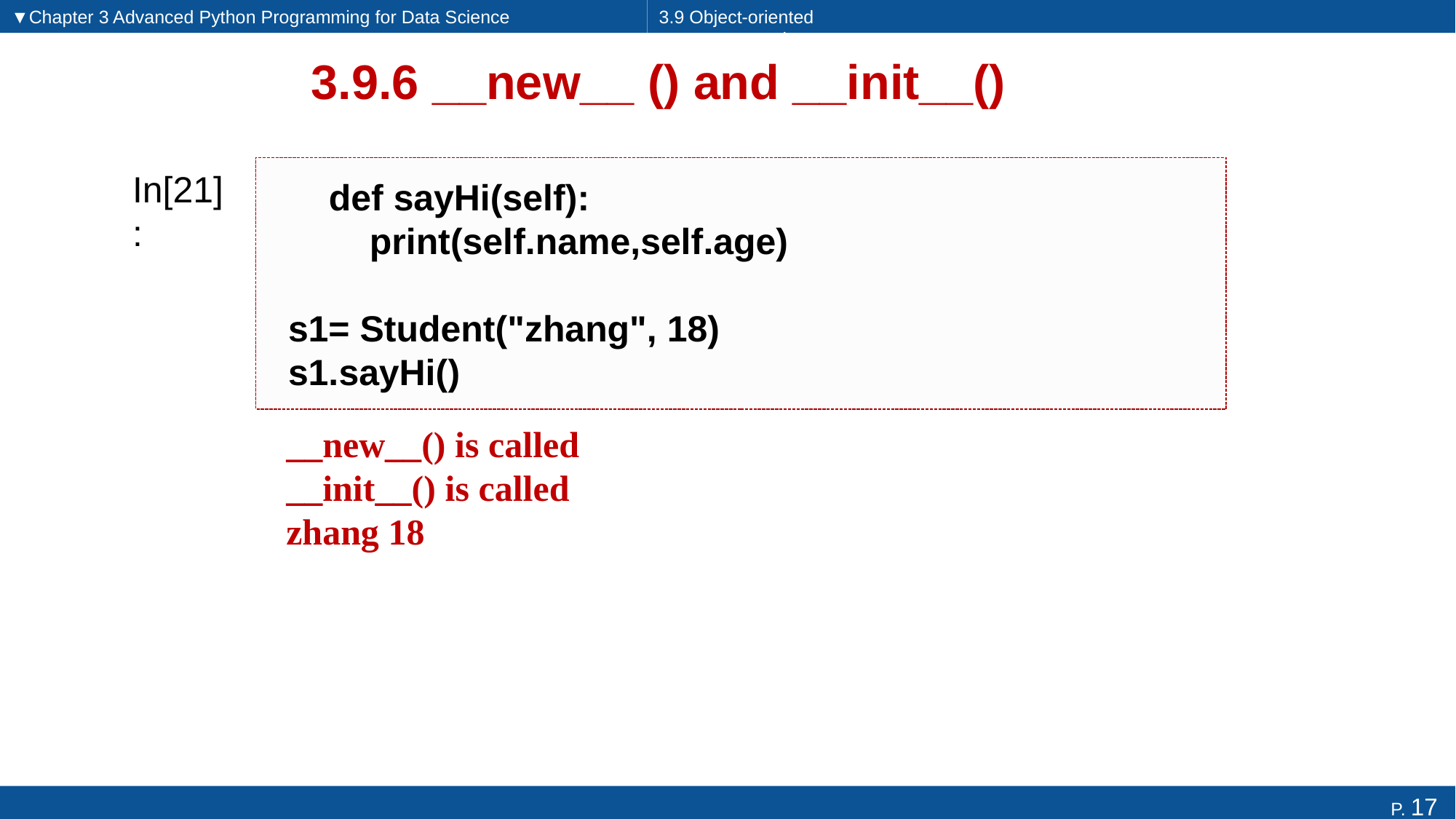

▼Chapter 3 Advanced Python Programming for Data Science
3.9 Object-oriented programming
# 3.9.6 __new__ () and __init__()
    def sayHi(self):
        print(self.name,self.age)

s1= Student("zhang", 18)
s1.sayHi()
In[21]:

__new__() is called
__init__() is called
zhang 18